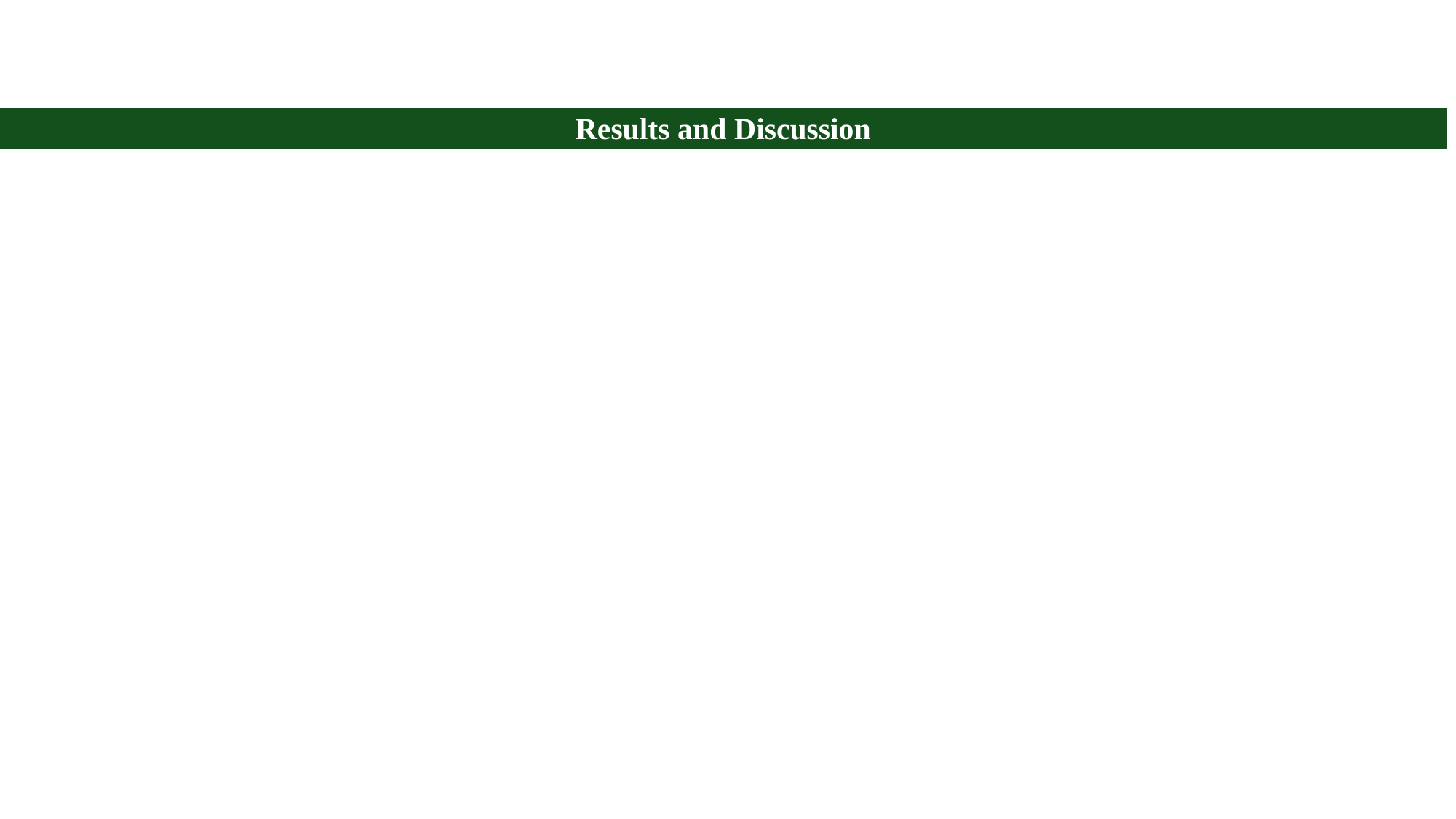

| Results and Discussion |
| --- |